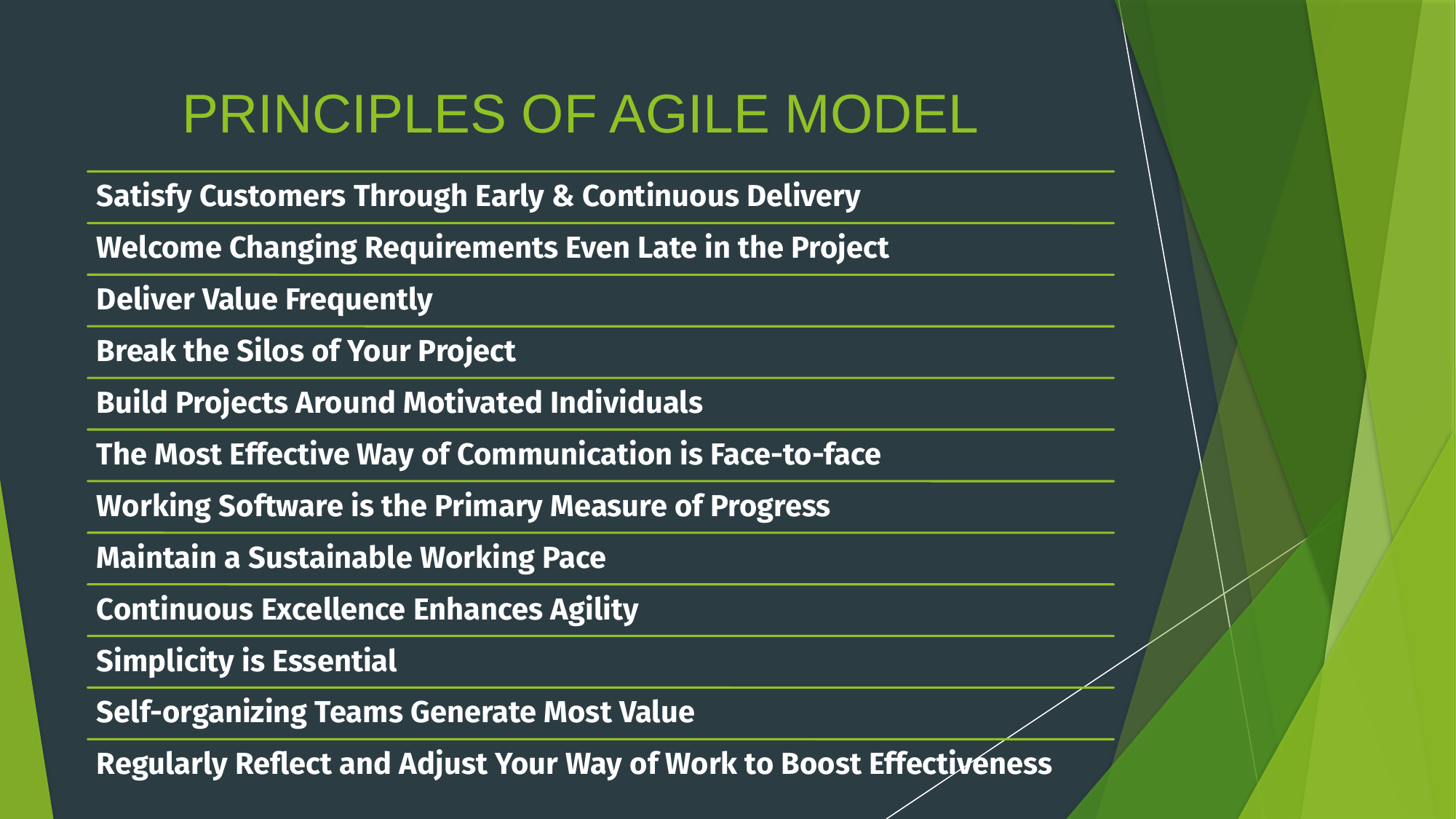

# PRINCIPLES OF AGILE MODEL
Satisfy Customers Through Early & Continuous Delivery
Welcome Changing Requirements Even Late in the Project
Deliver Value Frequently
Break the Silos of Your Project
Build Projects Around Motivated Individuals
The Most Effective Way of Communication is Face-to-face
Working Software is the Primary Measure of Progress
Maintain a Sustainable Working Pace
Continuous Excellence Enhances Agility
Simplicity is Essential
Self-organizing Teams Generate Most Value
Regularly Reflect and Adjust Your Way of Work to Boost Effectiveness